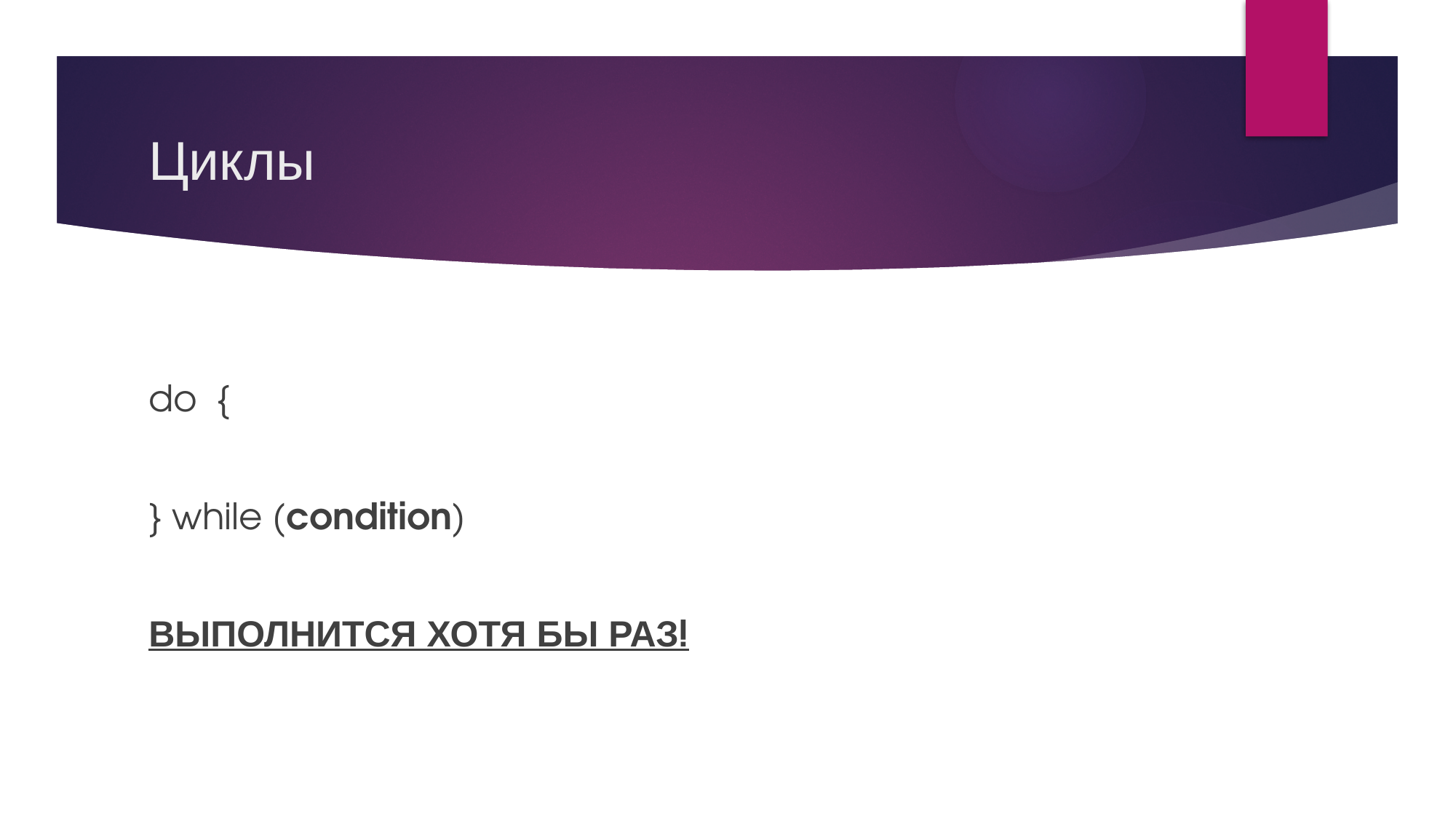

# Циклы

do  {

} while (condition)

ВЫПОЛНИТСЯ ХОТЯ БЫ РАЗ!